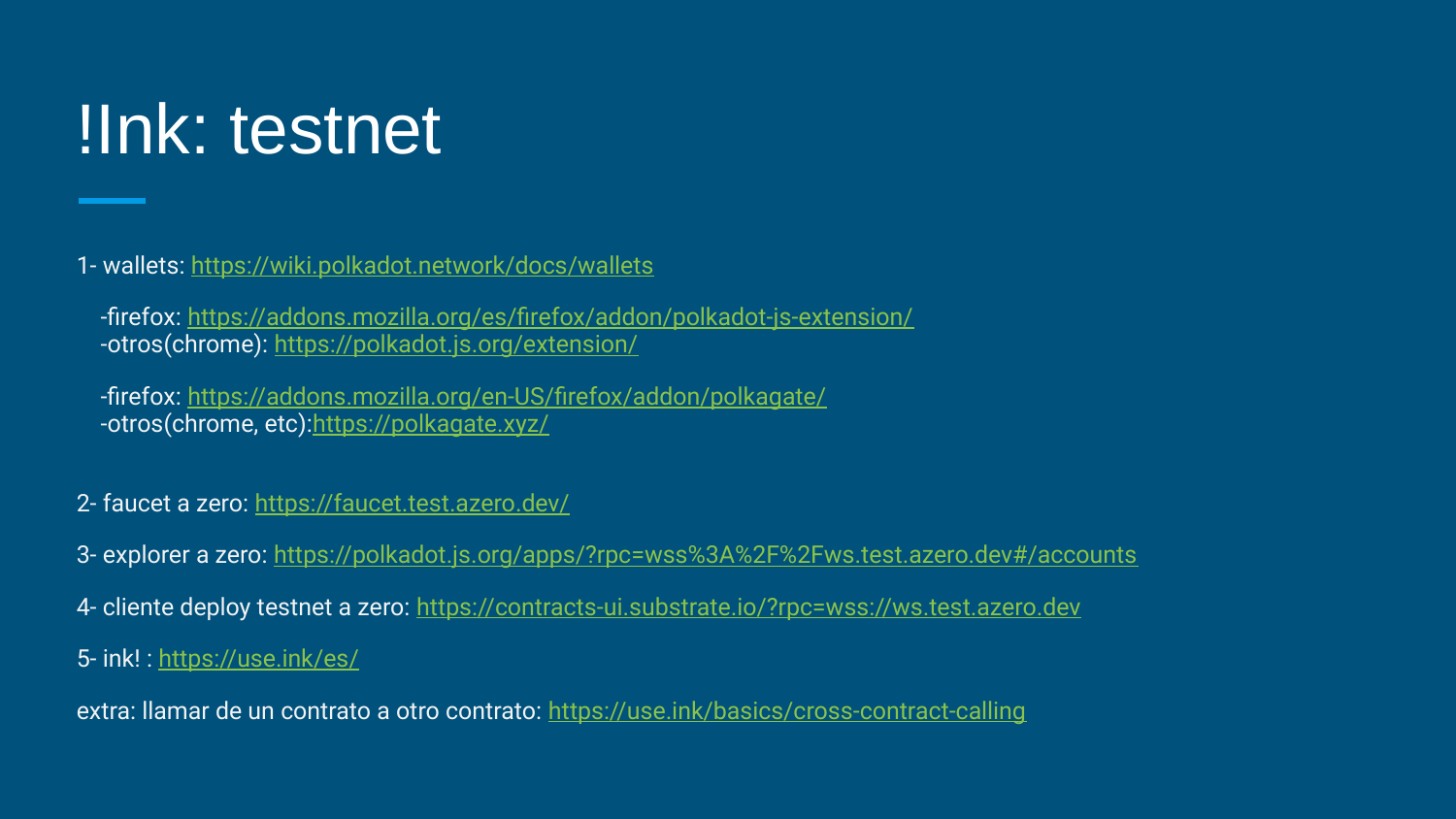

# !Ink: testnet
1- wallets: https://wiki.polkadot.network/docs/wallets
    -firefox: https://addons.mozilla.org/es/firefox/addon/polkadot-js-extension/
    -otros(chrome): https://polkadot.js.org/extension/
    -firefox: https://addons.mozilla.org/en-US/firefox/addon/polkagate/
    -otros(chrome, etc):https://polkagate.xyz/
2- faucet a zero: https://faucet.test.azero.dev/
3- explorer a zero: https://polkadot.js.org/apps/?rpc=wss%3A%2F%2Fws.test.azero.dev#/accounts
4- cliente deploy testnet a zero: https://contracts-ui.substrate.io/?rpc=wss://ws.test.azero.dev
5- ink! : https://use.ink/es/
extra: llamar de un contrato a otro contrato: https://use.ink/basics/cross-contract-calling